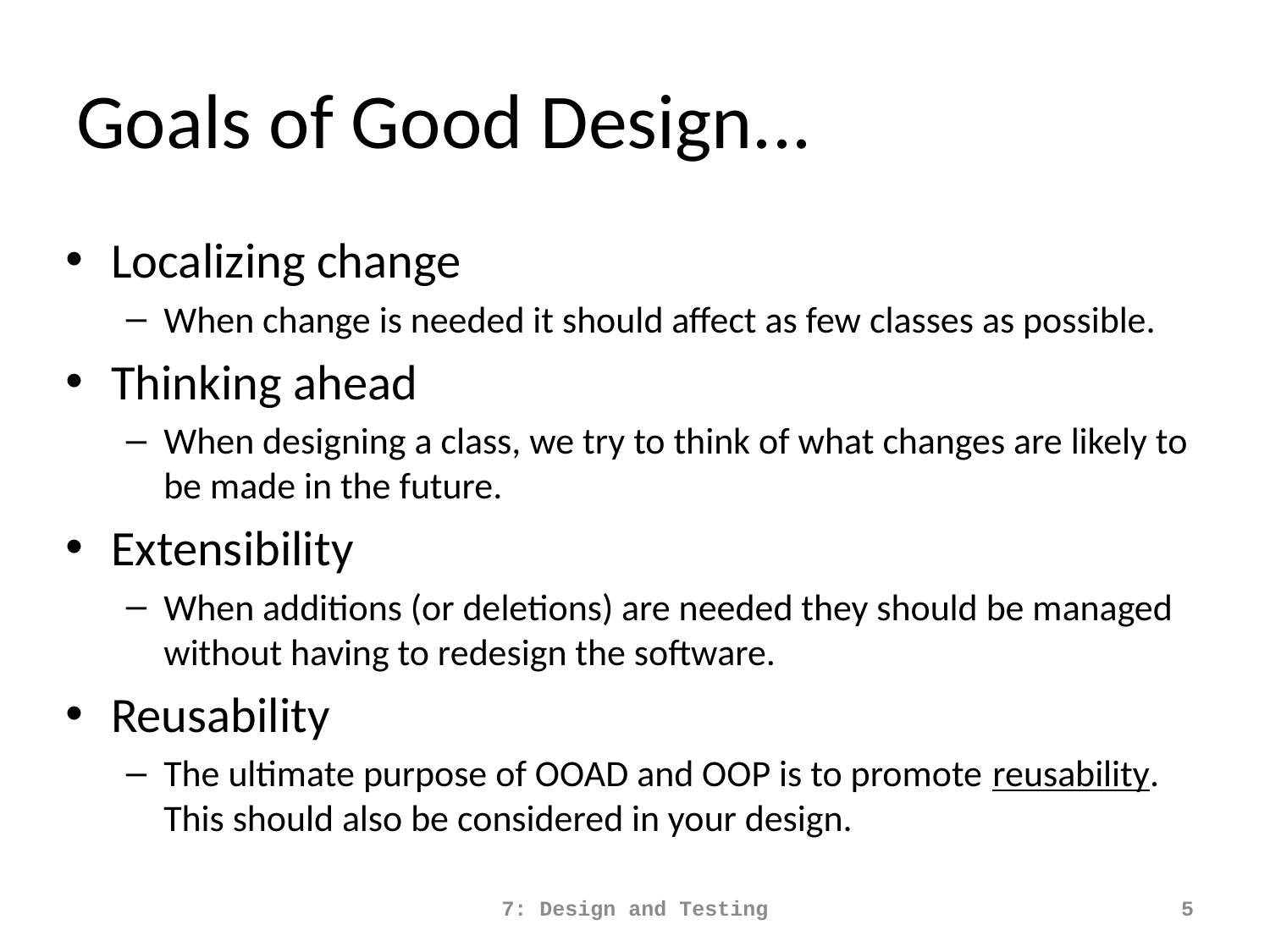

# Goals of Good Design...
Localizing change
When change is needed it should affect as few classes as possible.
Thinking ahead
When designing a class, we try to think of what changes are likely to be made in the future.
Extensibility
When additions (or deletions) are needed they should be managed without having to redesign the software.
Reusability
The ultimate purpose of OOAD and OOP is to promote reusability. This should also be considered in your design.

7: Design and Testing
5